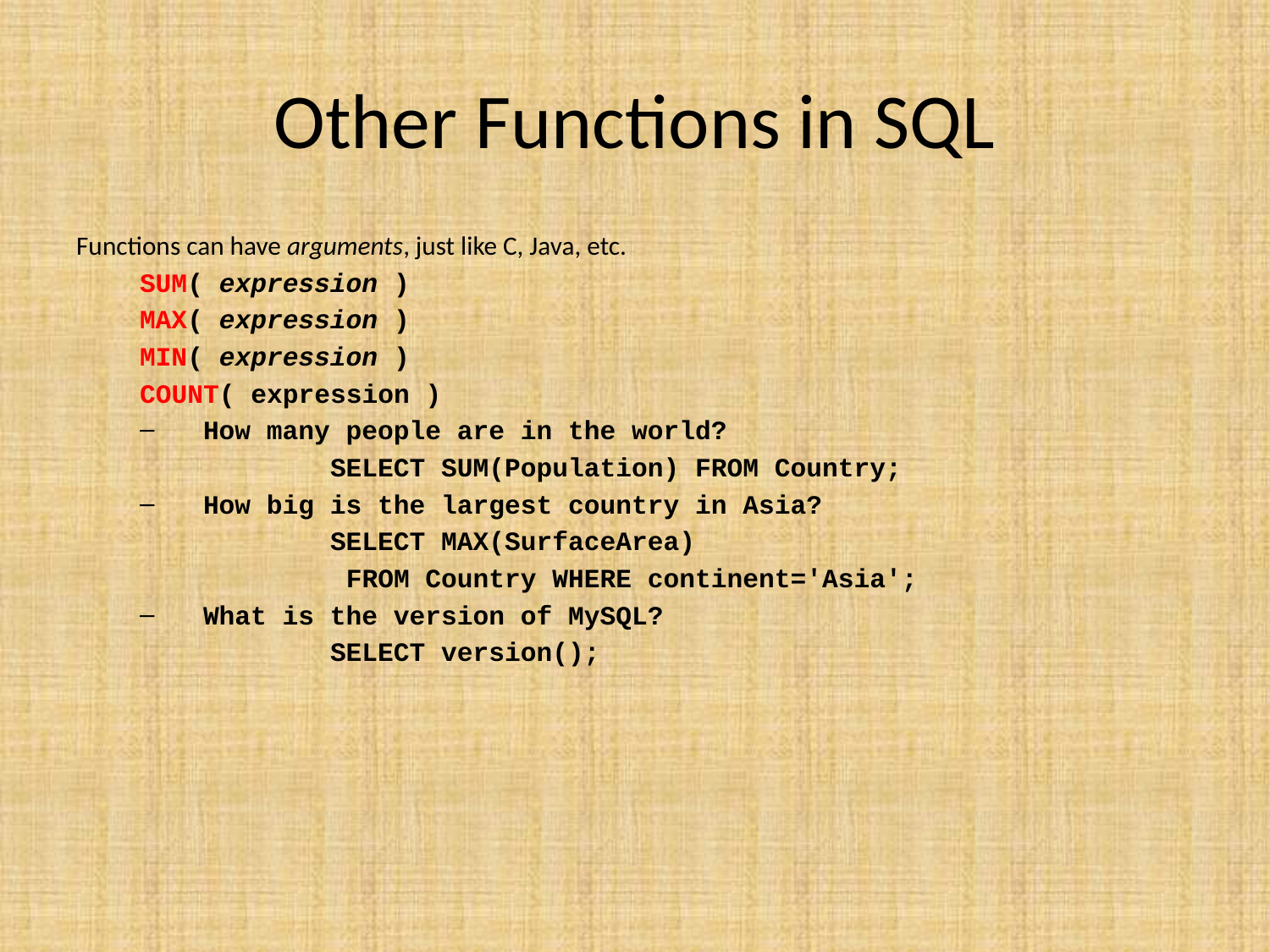

# Other Functions in SQL
Functions can have arguments, just like C, Java, etc.
	SUM( expression )
	MAX( expression )
	MIN( expression )
COUNT( expression )
How many people are in the world?
		SELECT SUM(Population) FROM Country;
How big is the largest country in Asia?
		SELECT MAX(SurfaceArea)
     	 FROM Country WHERE continent='Asia';
What is the version of MySQL?
		SELECT version();